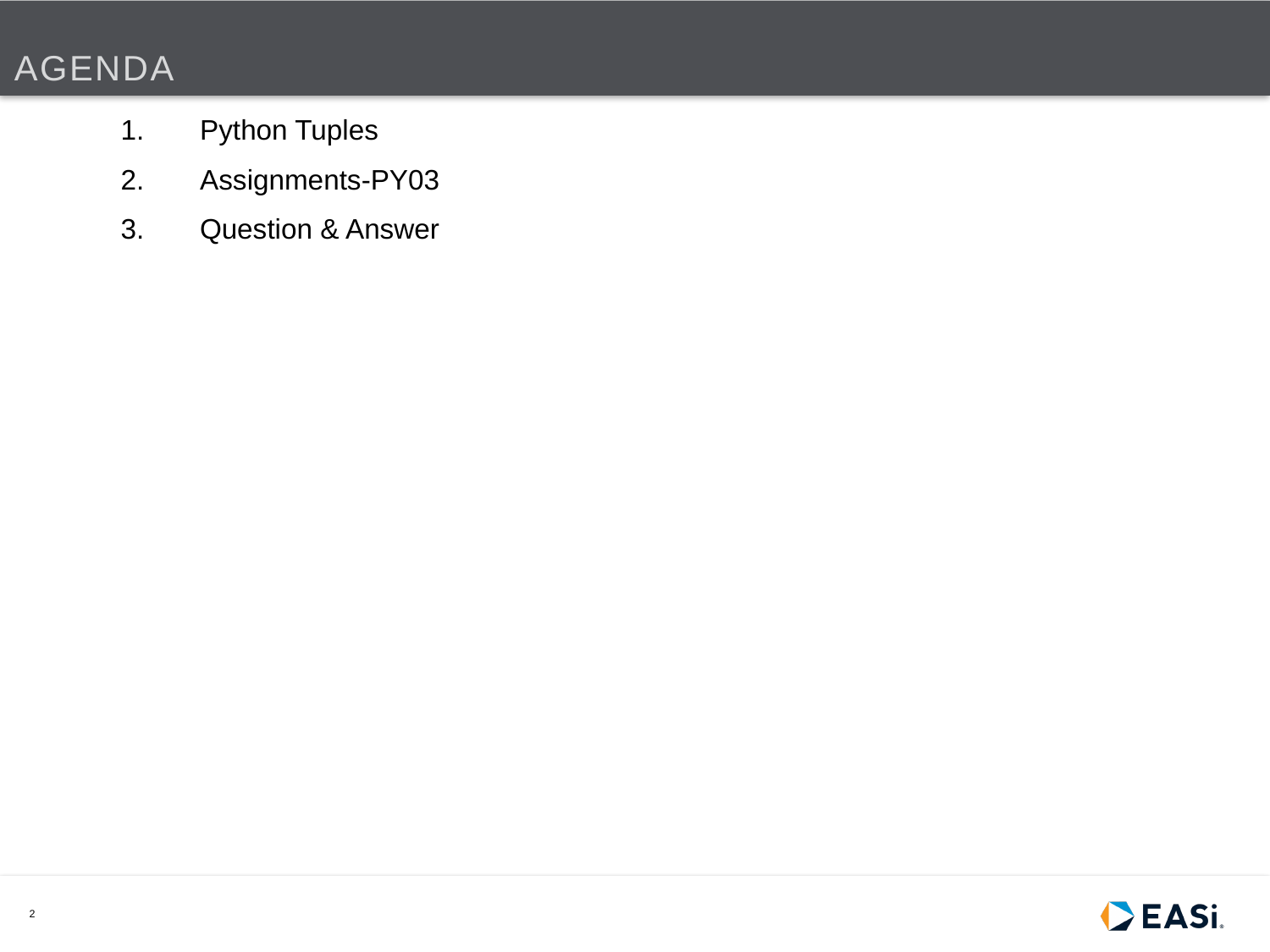

# AGENDA
Python Tuples
Assignments-PY03
Question & Answer

2